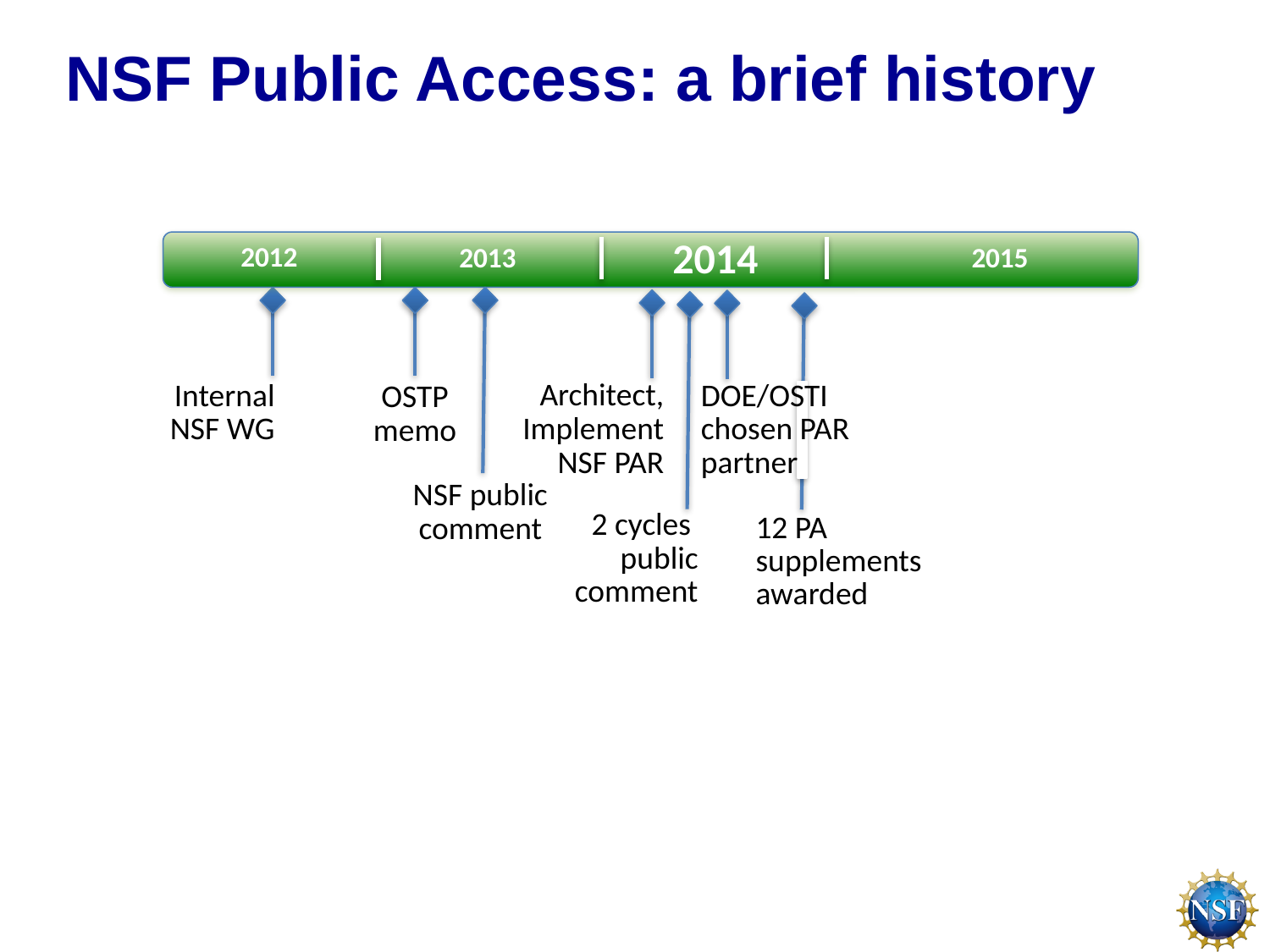

NSF Public Access: a brief history
2014

2012
2015
2013

Architect,
Implement
NSF PAR
Internal NSF WG
DOE/OSTI chosen PAR partner
OSTP memo

NSF public comment
2 cycles
public comment
12 PA
supplements
awarded